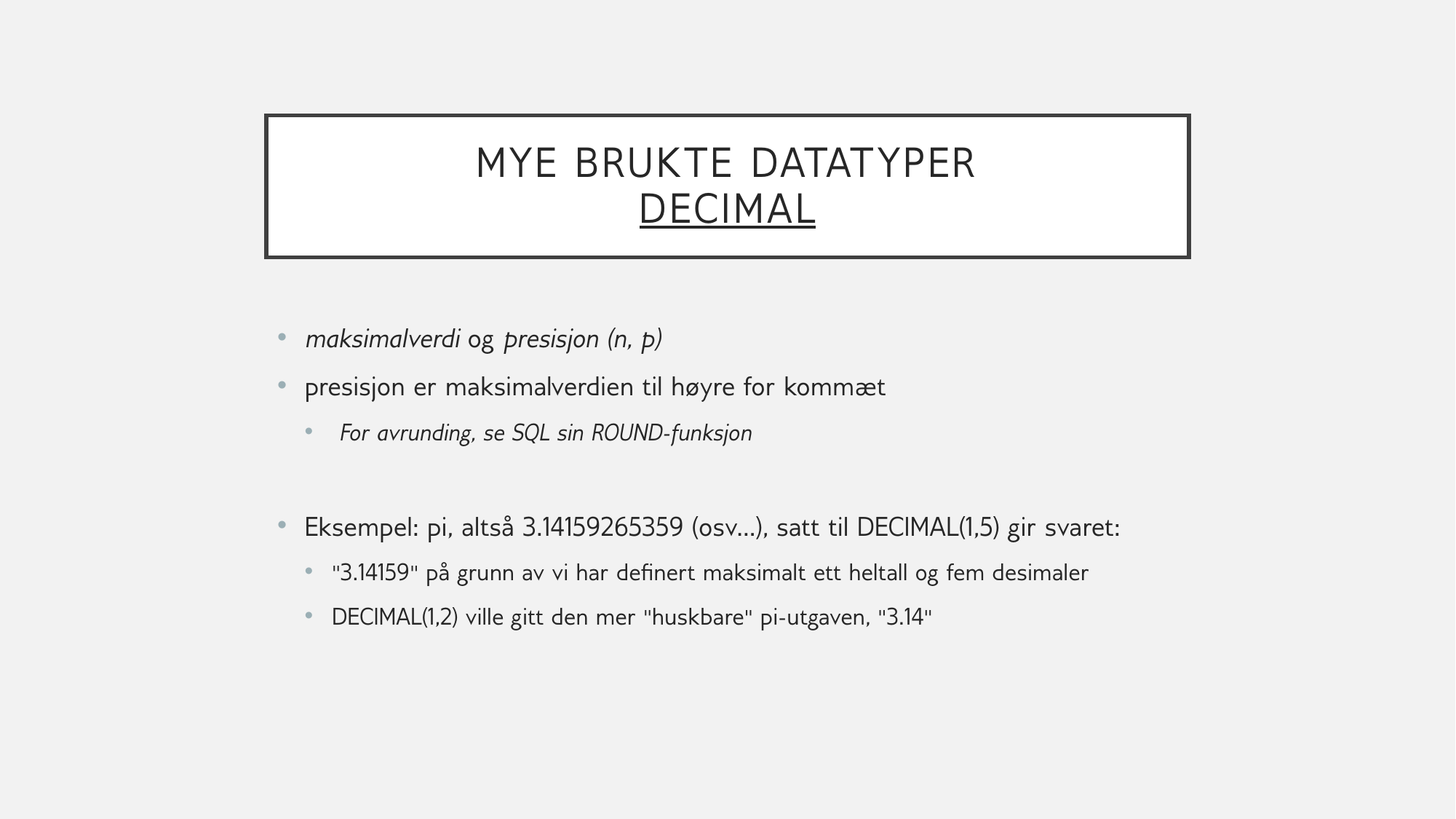

# mye brukte datatyper DECIMAl
maksimalverdi og presisjon (n, p)
presisjon er maksimalverdien til høyre for kommaet
 For avrunding, se SQL sin ROUND-funksjon

Eksempel: pi, altså 3.14159265359 (osv...), satt til DECIMAL(1,5) gir svaret:
"3.14159" på grunn av vi har definert maksimalt ett heltall og fem desimaler
DECIMAL(1,2) ville gitt den mer "huskbare" pi-utgaven, "3.14"